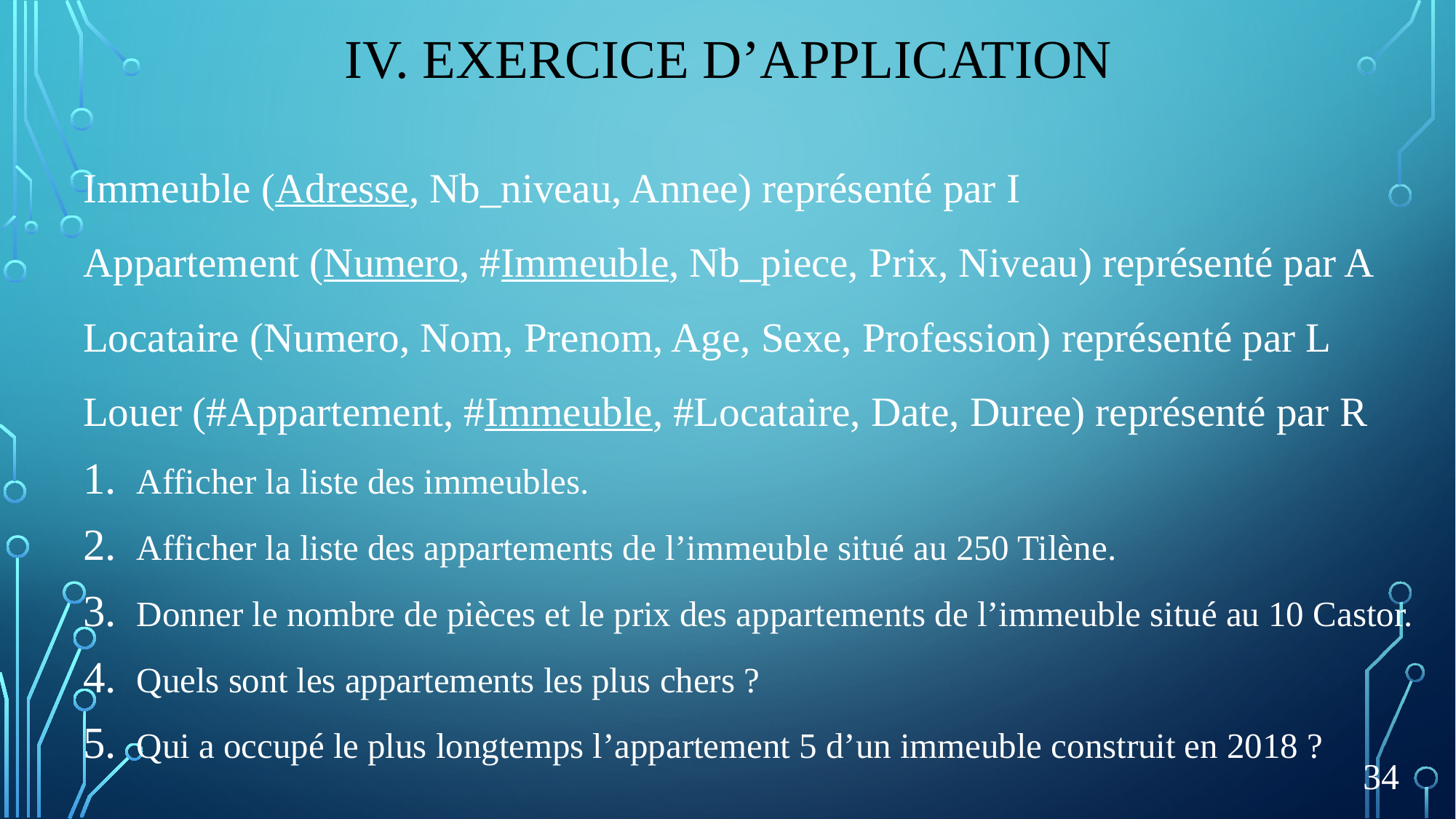

# IV. Exercice d’application
Immeuble (Adresse, Nb_niveau, Annee) représenté par I
Appartement (Numero, #Immeuble, Nb_piece, Prix, Niveau) représenté par A
Locataire (Numero, Nom, Prenom, Age, Sexe, Profession) représenté par L
Louer (#Appartement, #Immeuble, #Locataire, Date, Duree) représenté par R
Afficher la liste des immeubles.
Afficher la liste des appartements de l’immeuble situé au 250 Tilène.
Donner le nombre de pièces et le prix des appartements de l’immeuble situé au 10 Castor.
Quels sont les appartements les plus chers ?
Qui a occupé le plus longtemps l’appartement 5 d’un immeuble construit en 2018 ?

34